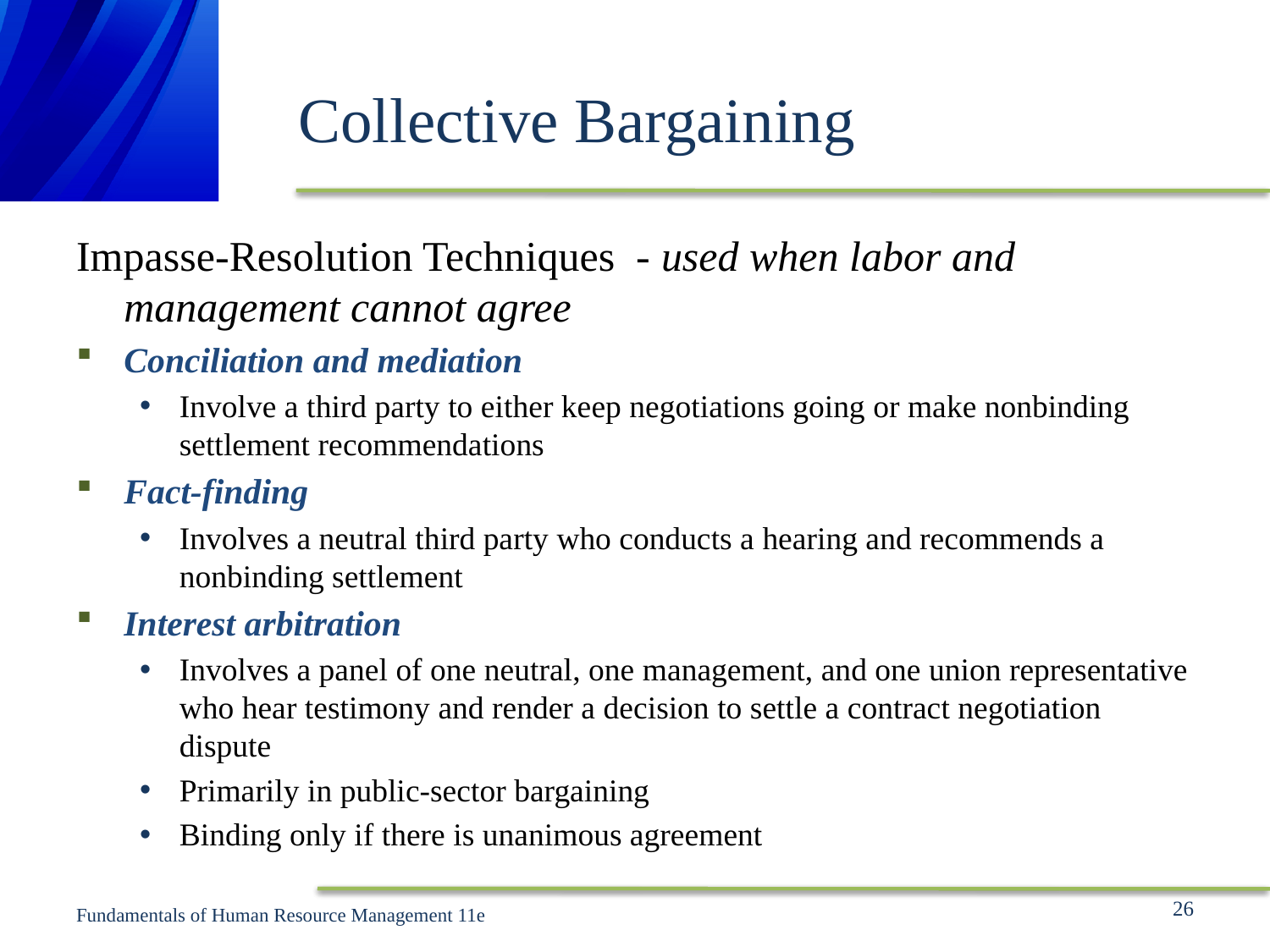

# Collective Bargaining
Impasse-Resolution Techniques  - used when labor and management cannot agree
Conciliation and mediation
Involve a third party to either keep negotiations going or make nonbinding settlement recommendations
Fact-finding
Involves a neutral third party who conducts a hearing and recommends a nonbinding settlement
Interest arbitration
Involves a panel of one neutral, one management, and one union representative who hear testimony and render a decision to settle a contract negotiation dispute
Primarily in public-sector bargaining
Binding only if there is unanimous agreement

26
Fundamentals of Human Resource Management 11e